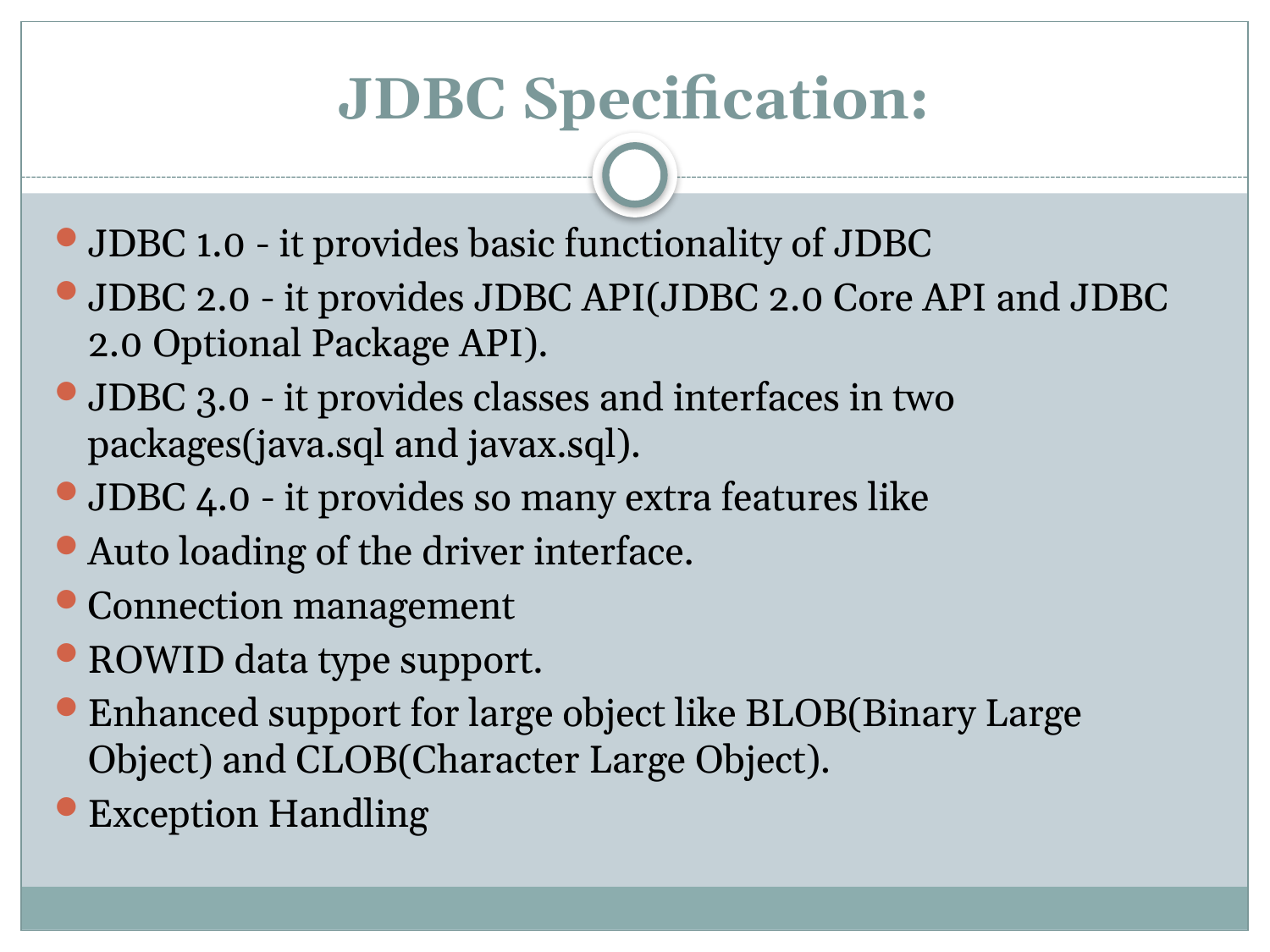

# JDBC Specification:
JDBC 1.0 - it provides basic functionality of JDBC
JDBC 2.0 - it provides JDBC API(JDBC 2.0 Core API and JDBC 2.0 Optional Package API).
JDBC 3.0 - it provides classes and interfaces in two packages(java.sql and javax.sql).
JDBC 4.0 - it provides so many extra features like
Auto loading of the driver interface.
Connection management
ROWID data type support.
Enhanced support for large object like BLOB(Binary Large Object) and CLOB(Character Large Object).
Exception Handling